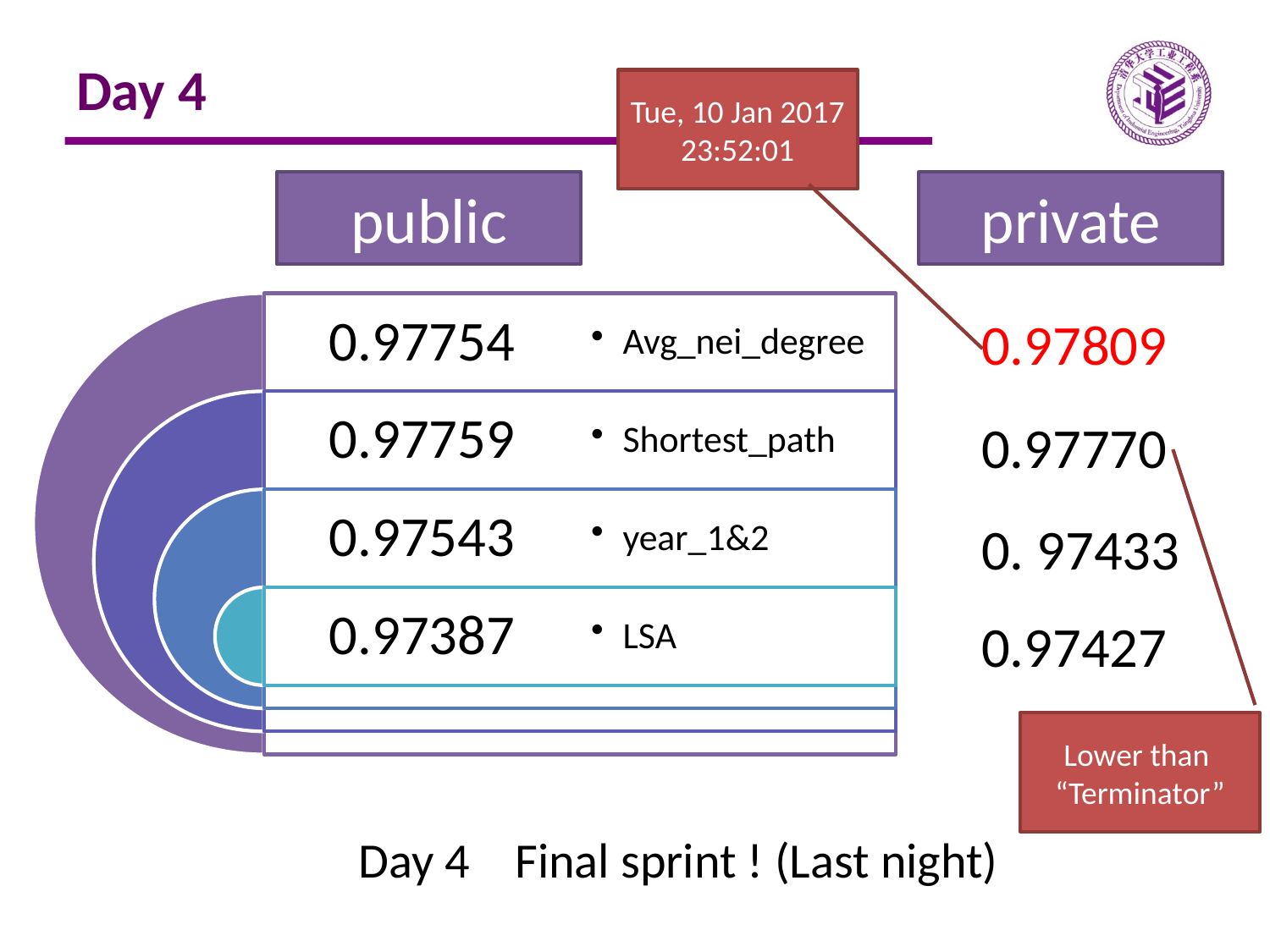

# Day 4
Tue, 10 Jan 2017 23:52:01
public
private
0.97754
0.97759
0.97543
0.97387
Avg_nei_degree
Shortest_path
year_1&2
LSA
0.97809
0.97770
0. 97433
0.97427
Lower than
“Terminator”
Day 4    Final sprint ! (Last night)